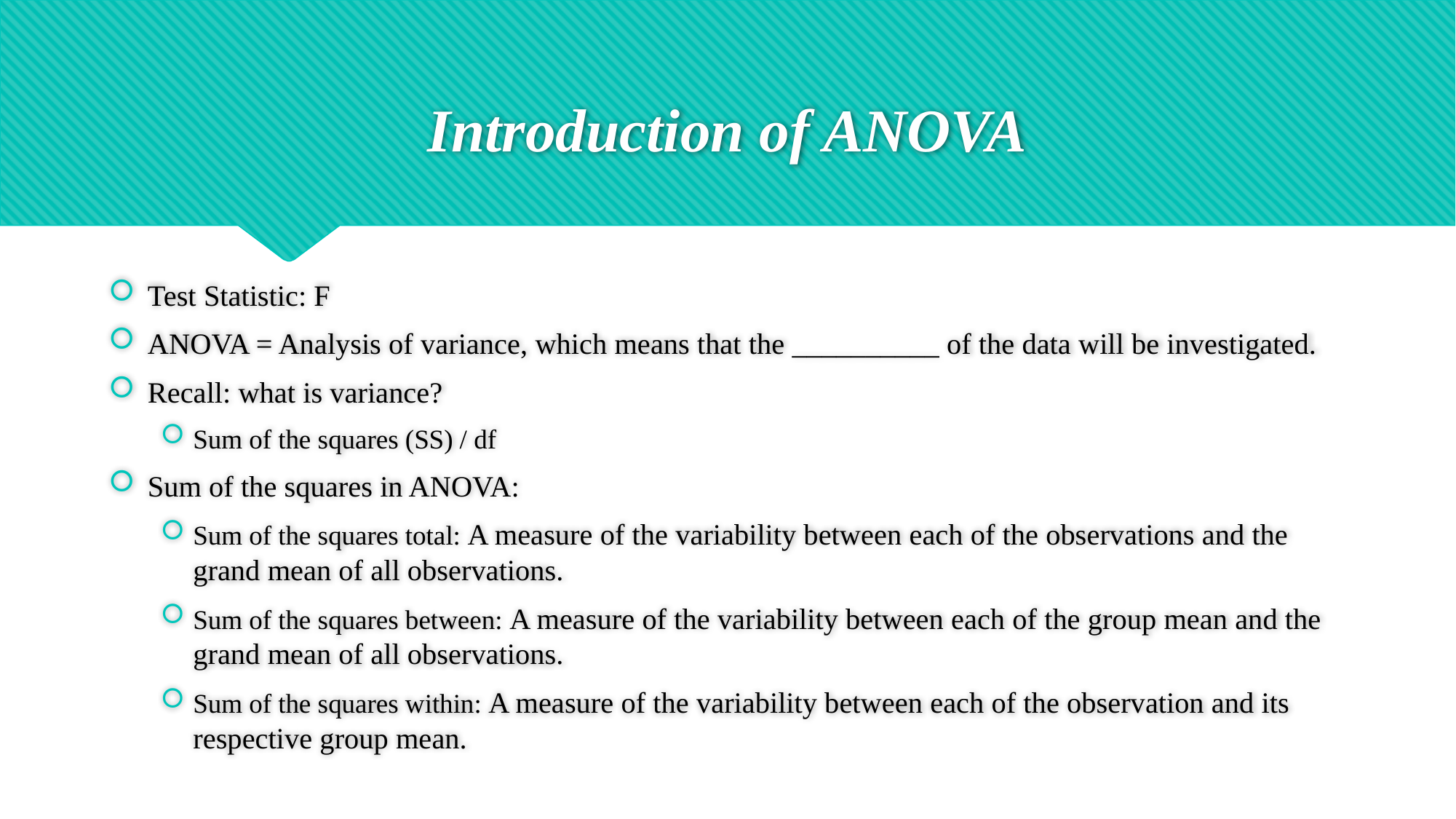

# Introduction of ANOVA
Test Statistic: F
ANOVA = Analysis of variance, which means that the __________ of the data will be investigated.
Recall: what is variance?
Sum of the squares (SS) / df
Sum of the squares in ANOVA:
Sum of the squares total: A measure of the variability between each of the observations and the grand mean of all observations.
Sum of the squares between: A measure of the variability between each of the group mean and the grand mean of all observations.
Sum of the squares within: A measure of the variability between each of the observation and its respective group mean.